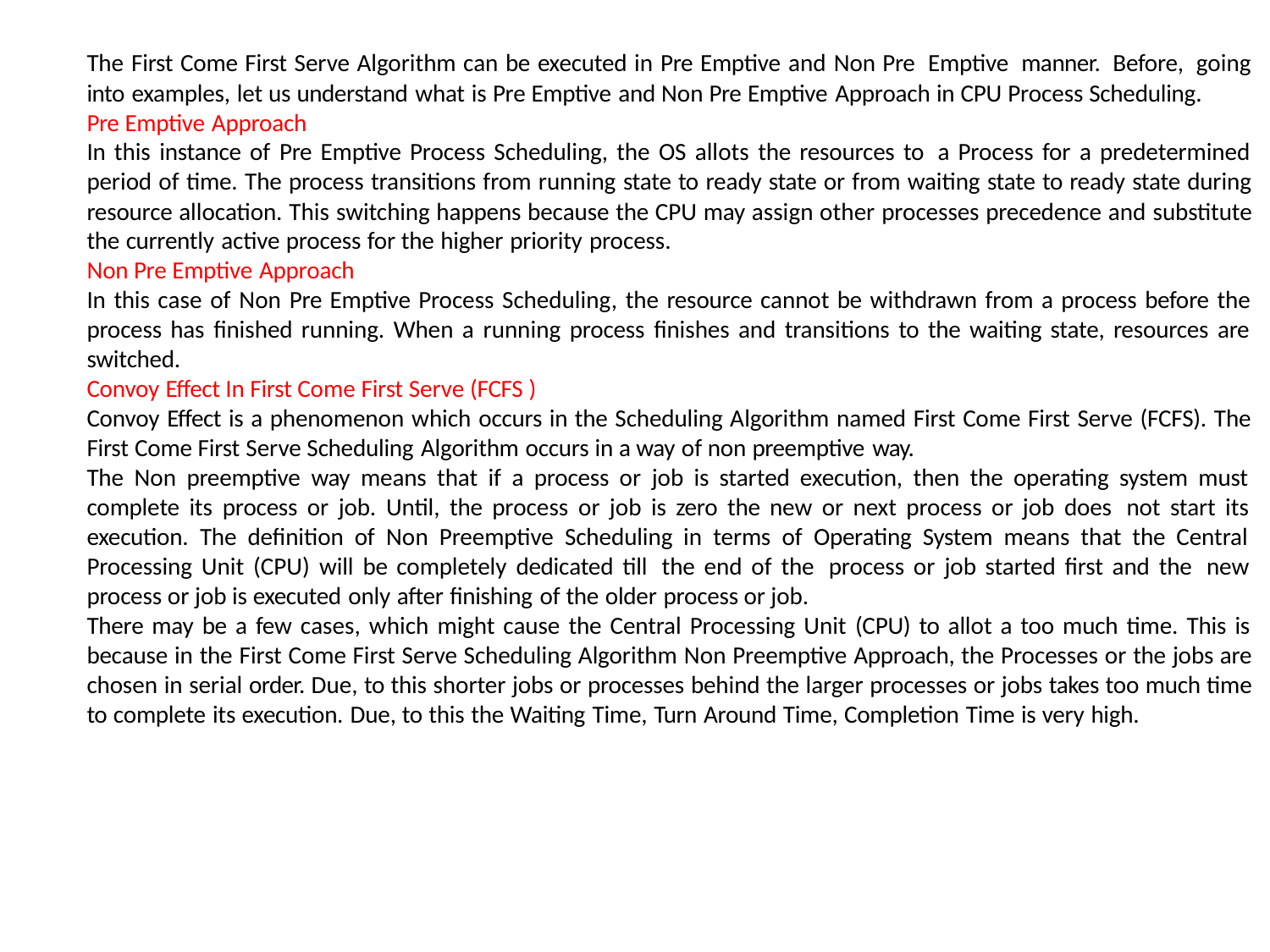

The First Come First Serve Algorithm can be executed in Pre Emptive and Non Pre Emptive manner. Before, going  into examples, let us understand what is Pre Emptive and Non Pre Emptive Approach in CPU Process Scheduling.
Pre Emptive Approach
In this instance of Pre Emptive Process Scheduling, the OS allots the resources to a Process for a predetermined  period of time. The process transitions from running state to ready state or from waiting state to ready state during  resource allocation. This switching happens because the CPU may assign other processes precedence and substitute  the currently active process for the higher priority process.
Non Pre Emptive Approach
In this case of Non Pre Emptive Process Scheduling, the resource cannot be withdrawn from a process before the  process has finished running. When a running process finishes and transitions to the waiting state, resources are  switched.
Convoy Effect In First Come First Serve (FCFS )
Convoy Effect is a phenomenon which occurs in the Scheduling Algorithm named First Come First Serve (FCFS). The  First Come First Serve Scheduling Algorithm occurs in a way of non preemptive way.
The Non preemptive way means that if a process or job is started execution, then the operating system must  complete its process or job. Until, the process or job is zero the new or next process or job does not start its  execution. The definition of Non Preemptive Scheduling in terms of Operating System means that the Central  Processing Unit (CPU) will be completely dedicated till the end of the process or job started first and the new  process or job is executed only after finishing of the older process or job.
There may be a few cases, which might cause the Central Processing Unit (CPU) to allot a too much time. This is  because in the First Come First Serve Scheduling Algorithm Non Preemptive Approach, the Processes or the jobs are  chosen in serial order. Due, to this shorter jobs or processes behind the larger processes or jobs takes too much time  to complete its execution. Due, to this the Waiting Time, Turn Around Time, Completion Time is very high.